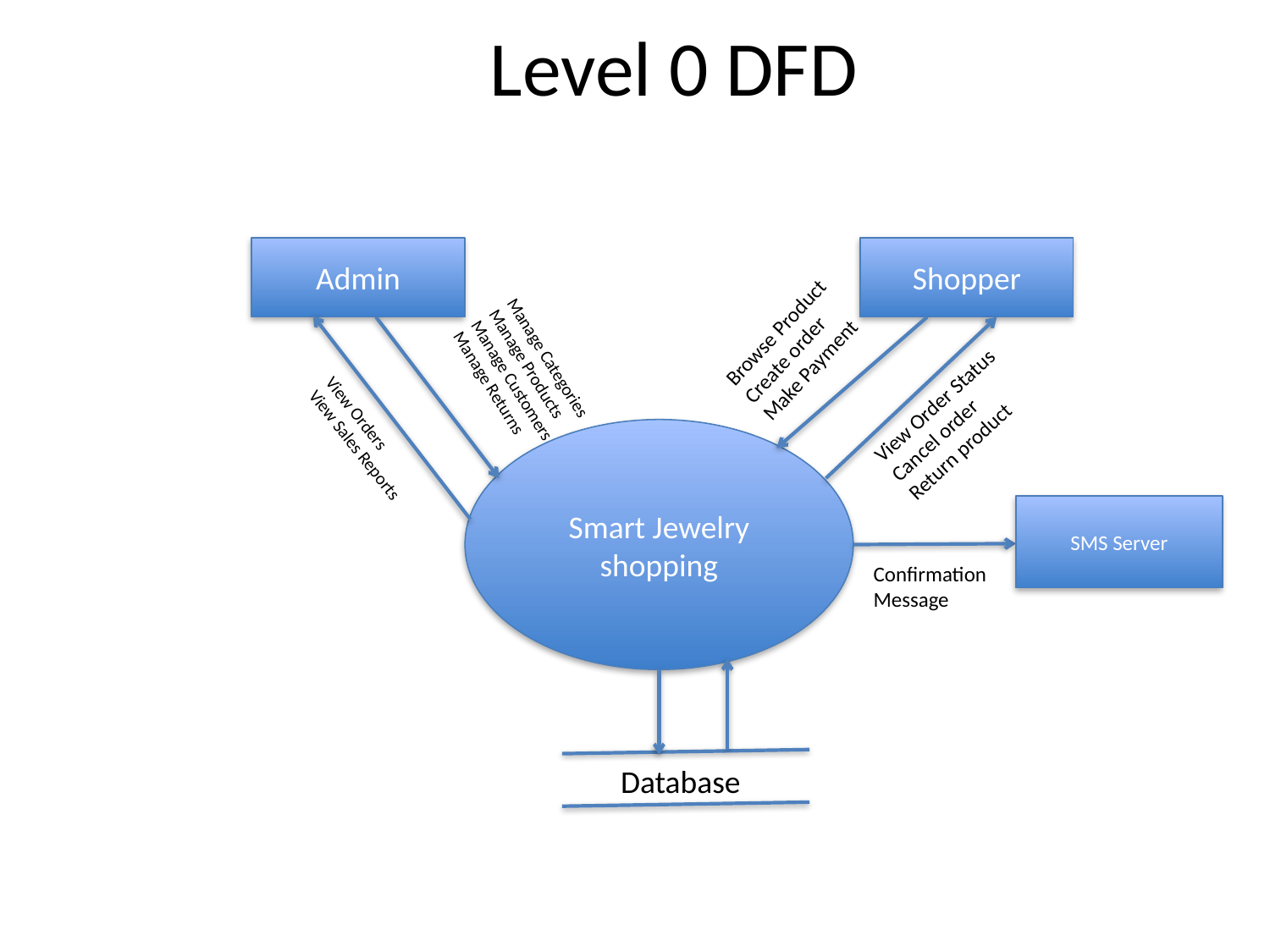

# Level 0 DFD
Admin
Shopper
Browse Product
Create order
Make Payment
Manage Categories
Manage Products
Manage Customers
Manage Returns
View Order Status
Cancel order
Return product
View Orders
View Sales Reports
Smart Jewelry shopping
SMS Server
Confirmation
Message
Database